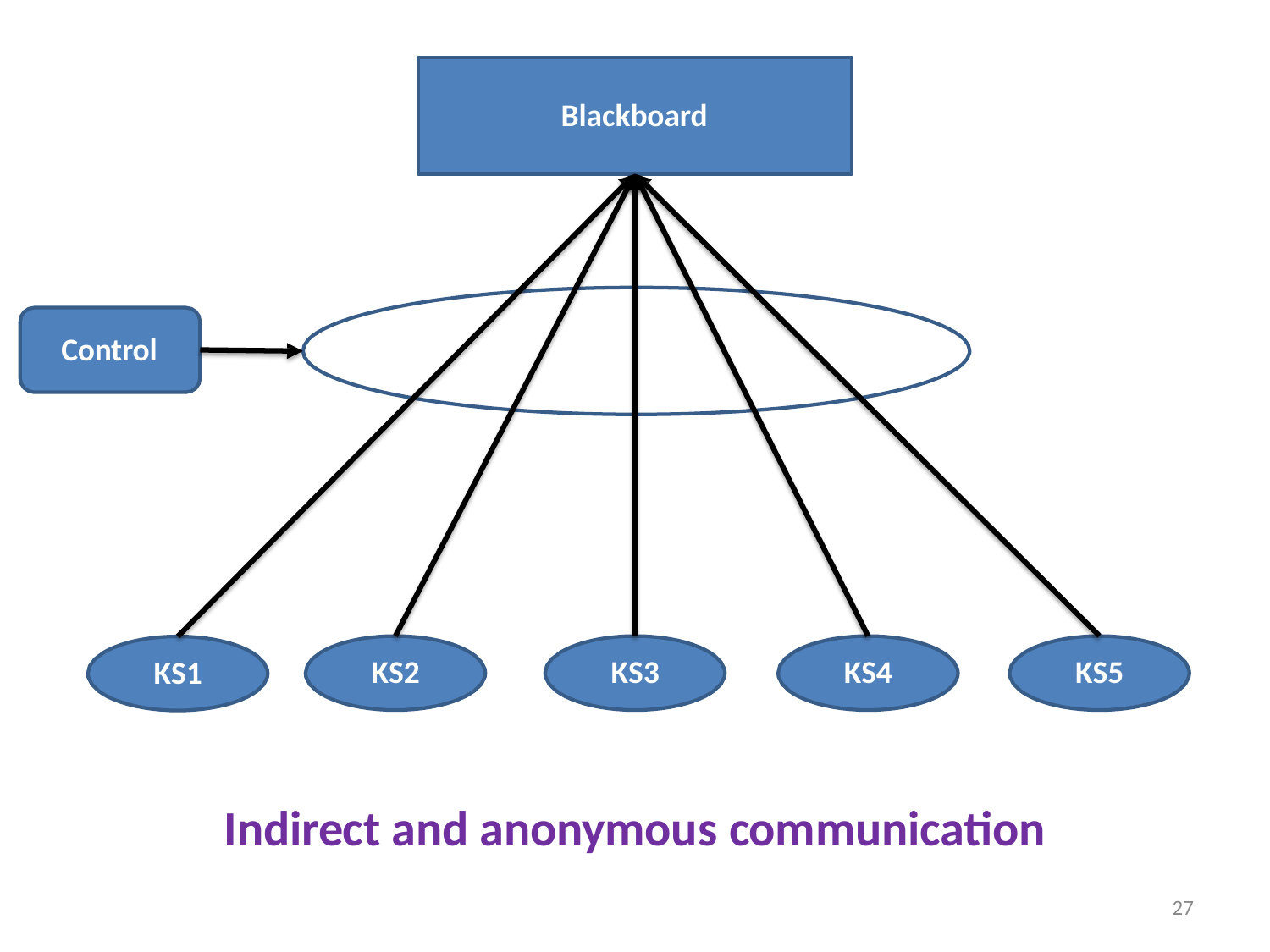

Blackboard

Control

KS2
KS3
KS4
KS5
KS1
Indirect and anonymous communication

27